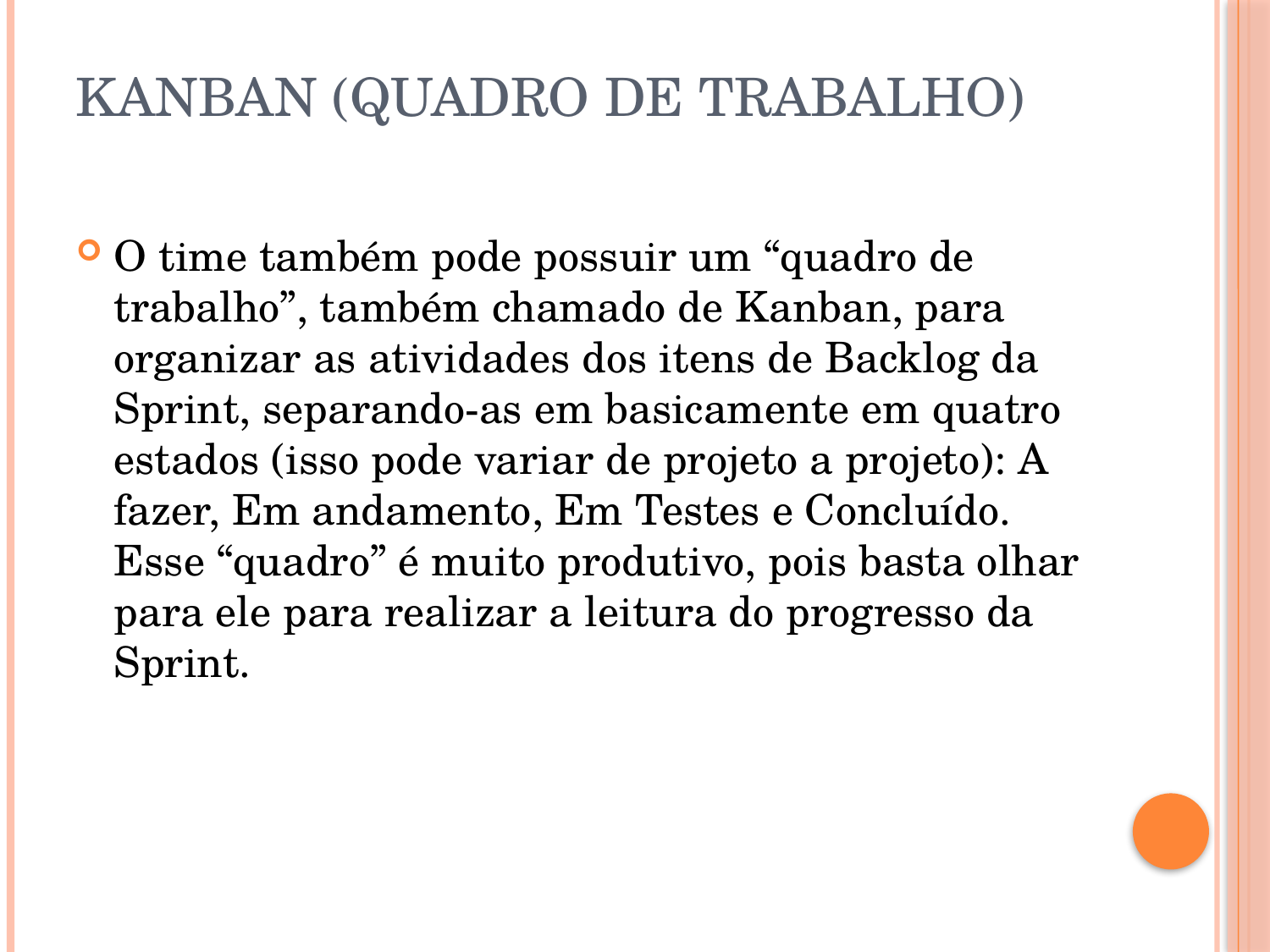

# Kanban (Quadro de Trabalho)
O time também pode possuir um “quadro de trabalho”, também chamado de Kanban, para organizar as atividades dos itens de Backlog da Sprint, separando-as em basicamente em quatro estados (isso pode variar de projeto a projeto): A fazer, Em andamento, Em Testes e Concluído. Esse “quadro” é muito produtivo, pois basta olhar para ele para realizar a leitura do progresso da Sprint.